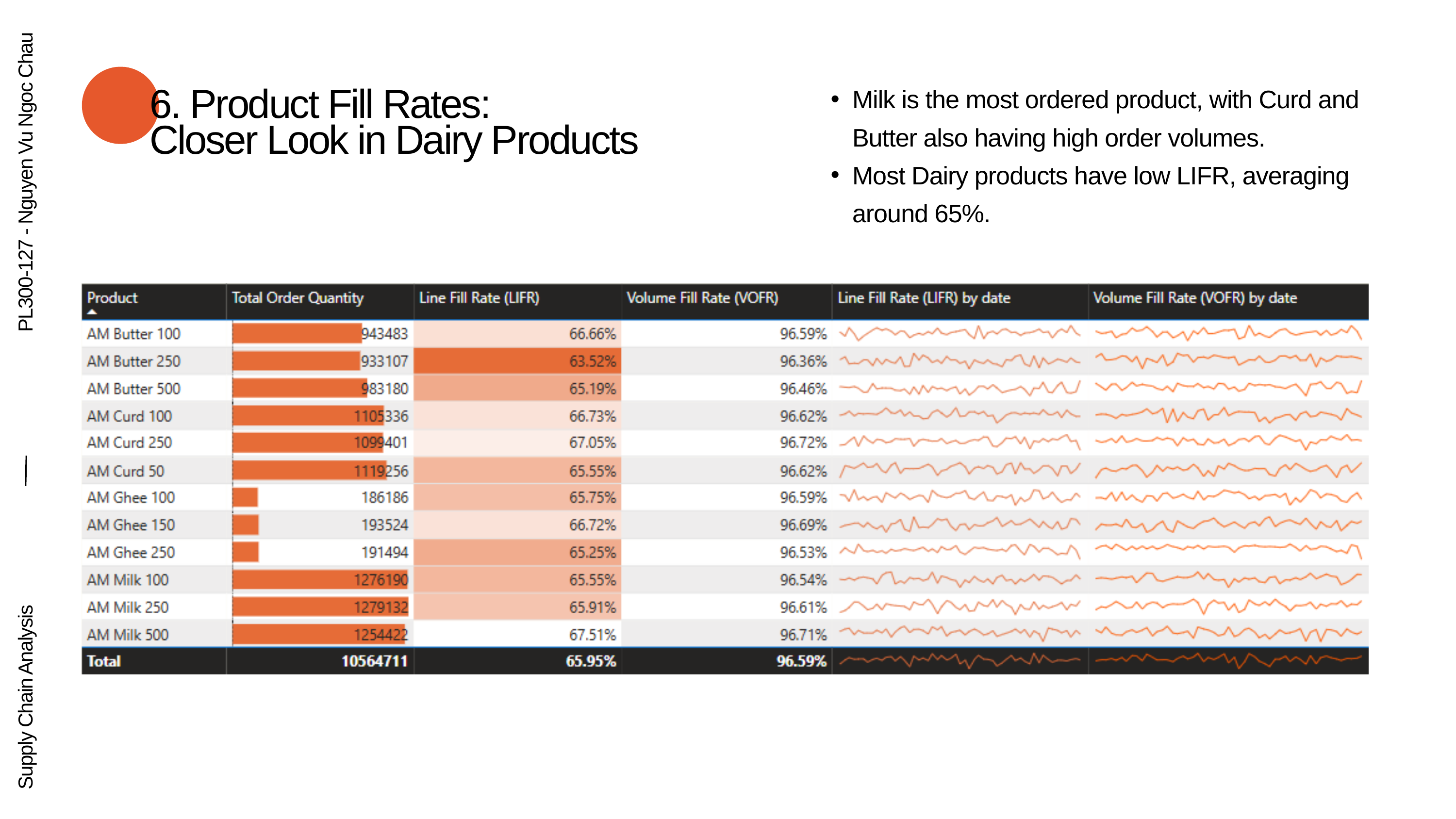

Milk is the most ordered product, with Curd and Butter also having high order volumes.
Most Dairy products have low LIFR, averaging around 65%.
6. Product Fill Rates:
Closer Look in Dairy Products

PL300-127 - Nguyen Vu Ngoc Chau

Supply Chain Analysis